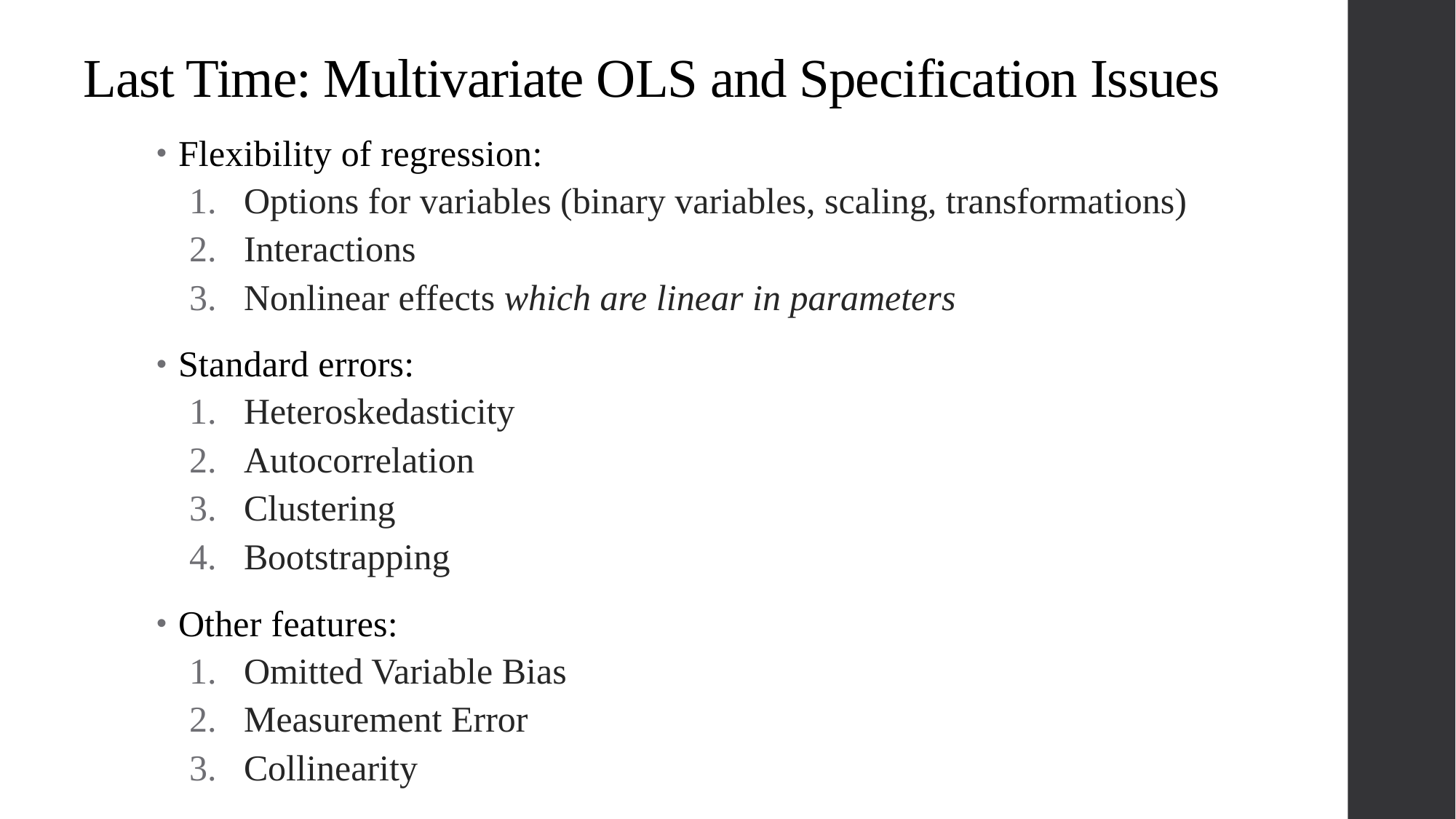

# Last Time: Multivariate OLS and Specification Issues
Flexibility of regression:
Options for variables (binary variables, scaling, transformations)
Interactions
Nonlinear effects which are linear in parameters
Standard errors:
Heteroskedasticity
Autocorrelation
Clustering
Bootstrapping
Other features:
Omitted Variable Bias
Measurement Error
Collinearity